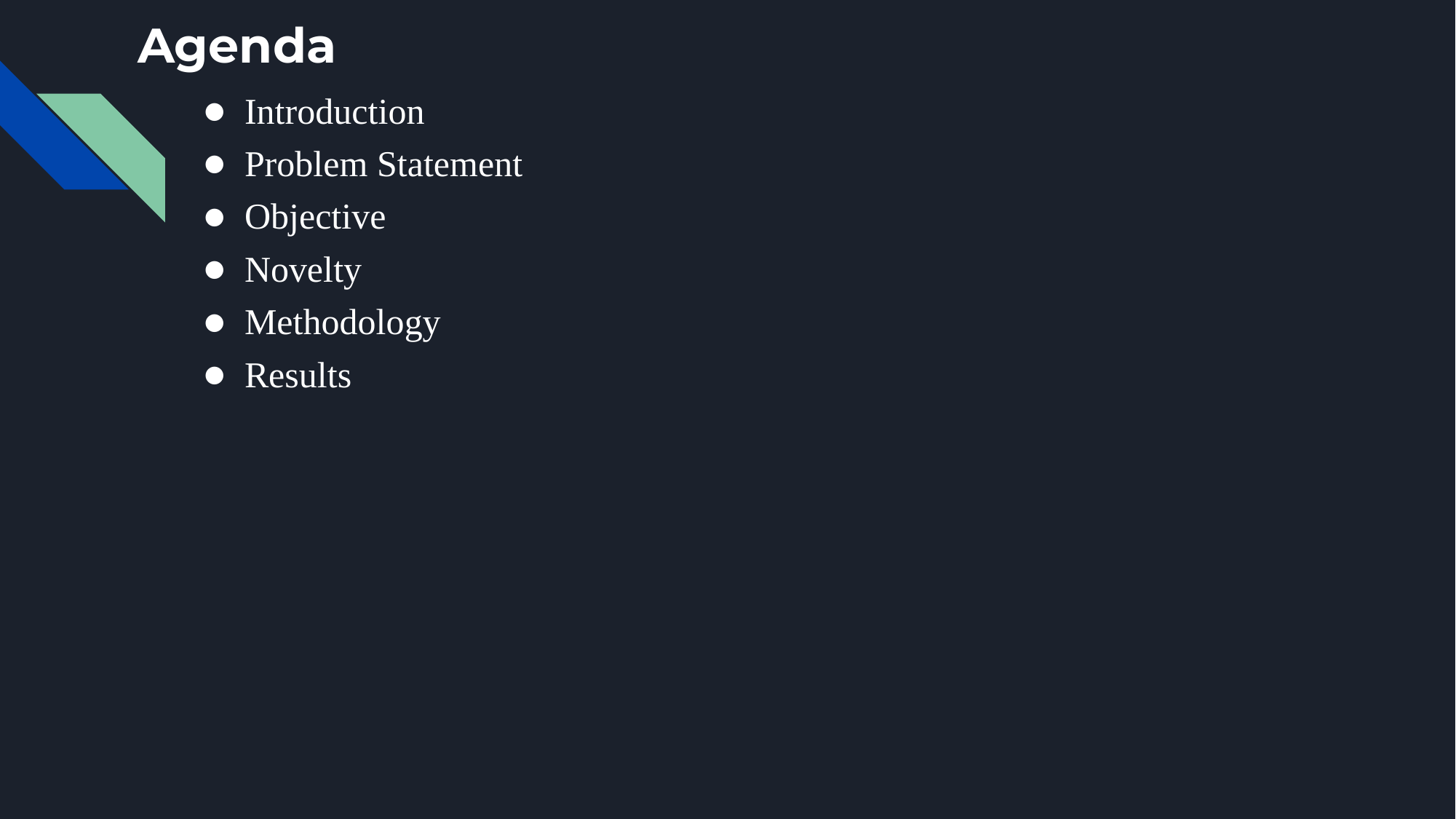

# Agenda
Introduction
Problem Statement
Objective
Novelty
Methodology
Results